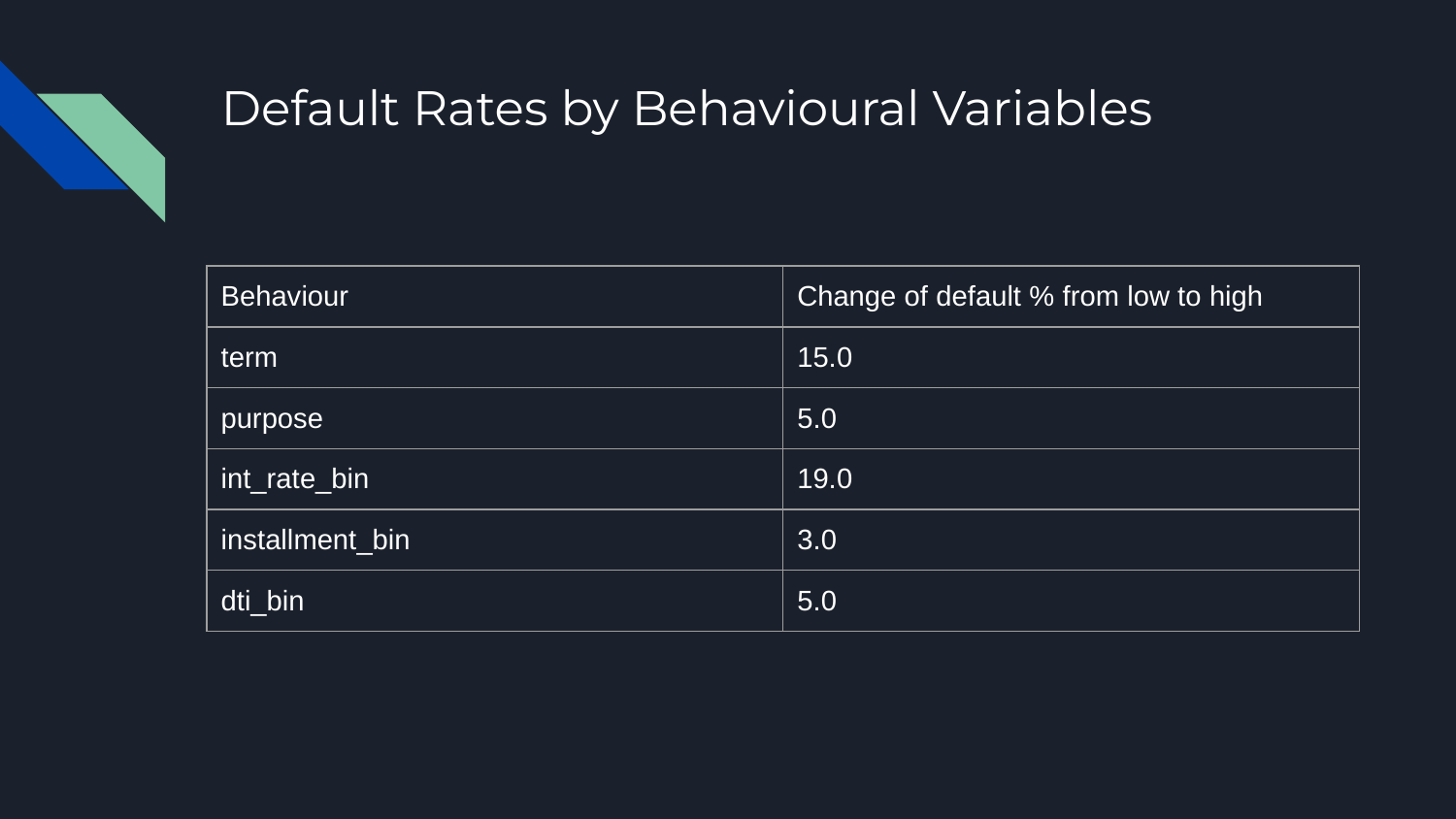

# Default Rates by Behavioural Variables
| Behaviour | Change of default % from low to high |
| --- | --- |
| term | 15.0 |
| purpose | 5.0 |
| int\_rate\_bin | 19.0 |
| installment\_bin | 3.0 |
| dti\_bin | 5.0 |